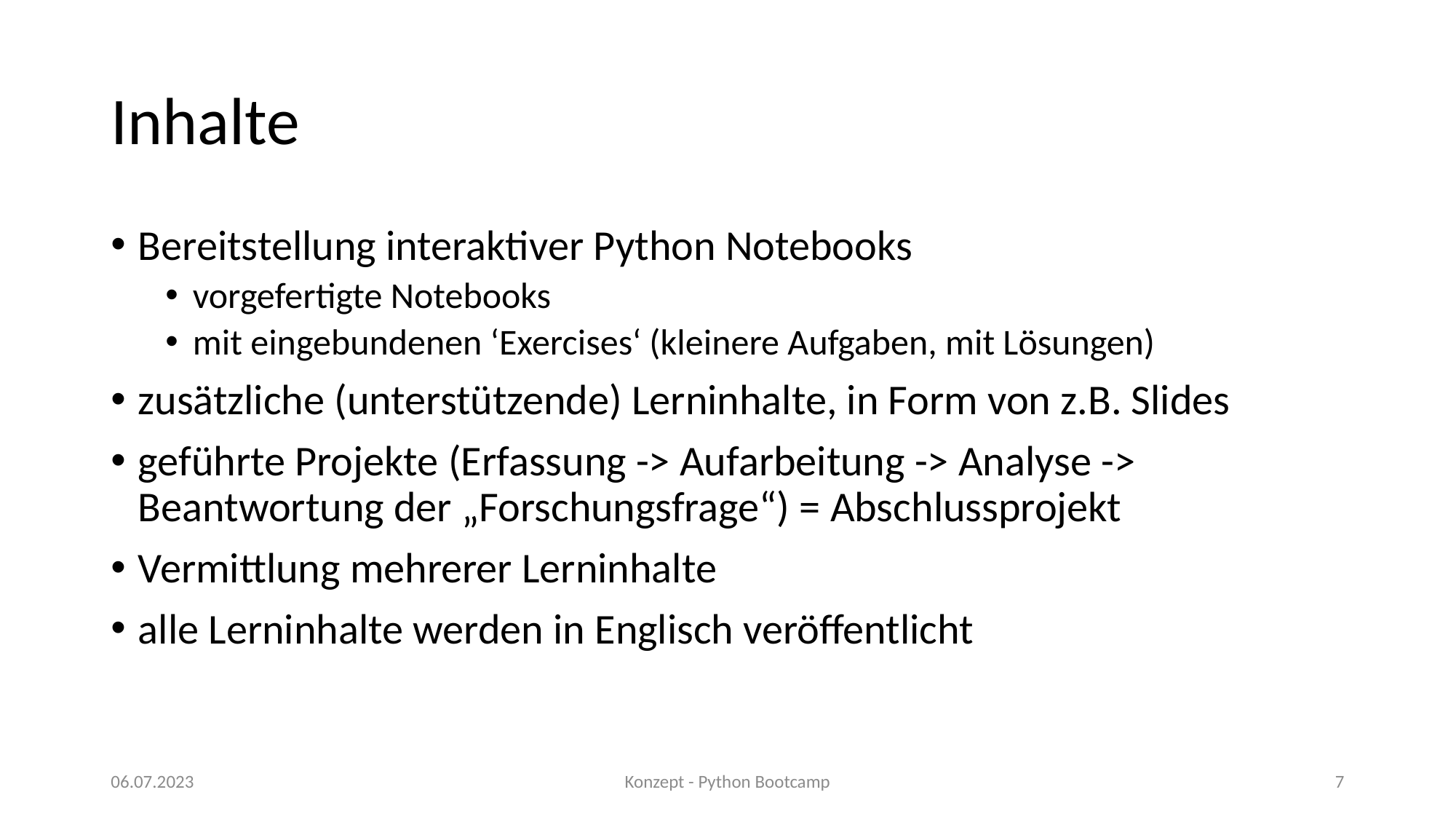

# Inhalte
Bereitstellung interaktiver Python Notebooks
vorgefertigte Notebooks
mit eingebundenen ‘Exercises‘ (kleinere Aufgaben, mit Lösungen)
zusätzliche (unterstützende) Lerninhalte, in Form von z.B. Slides
geführte Projekte (Erfassung -> Aufarbeitung -> Analyse -> Beantwortung der „Forschungsfrage“) = Abschlussprojekt
Vermittlung mehrerer Lerninhalte
alle Lerninhalte werden in Englisch veröffentlicht
06.07.2023
Konzept - Python Bootcamp
7